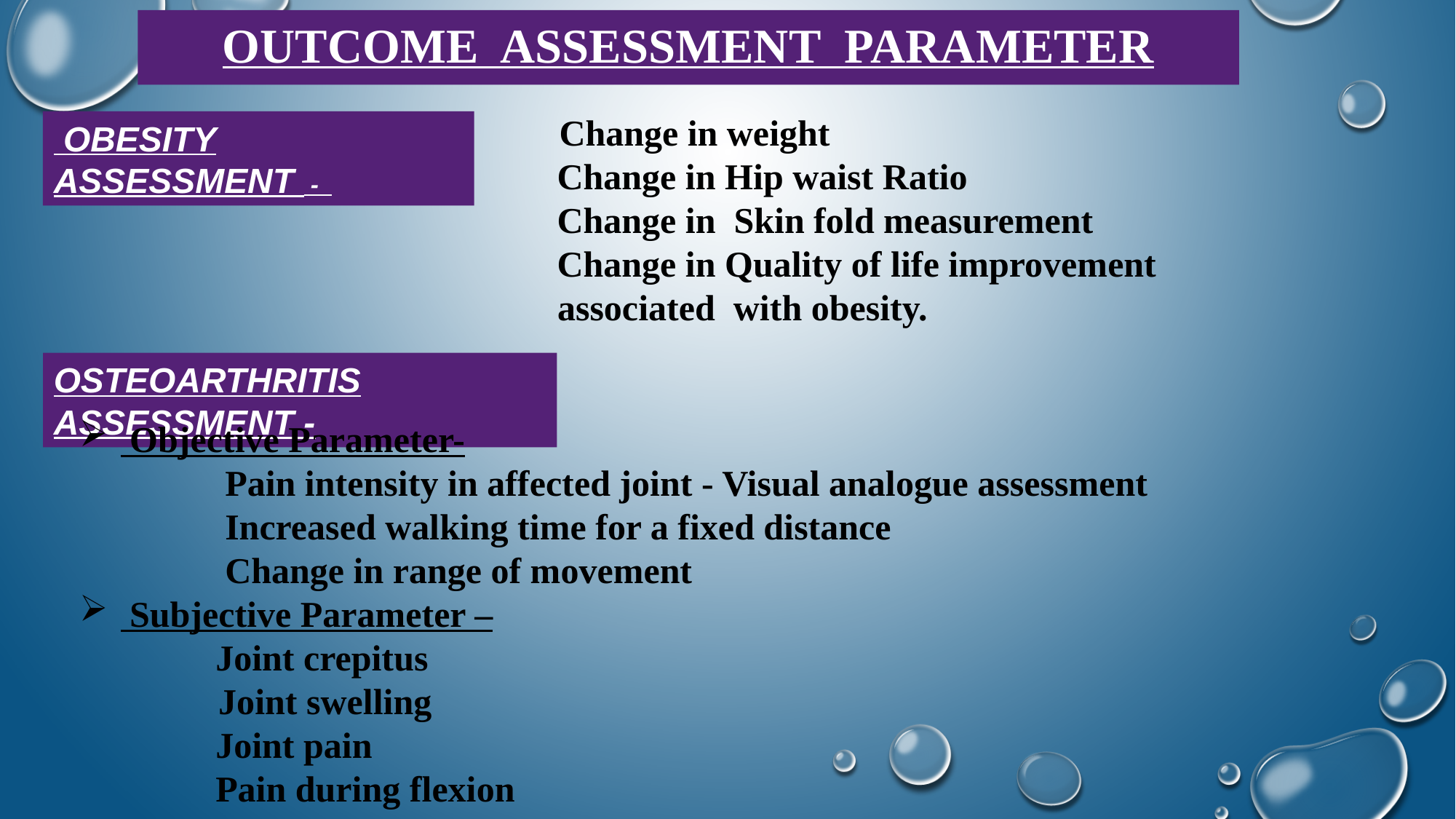

# Outcome  Assessment  Parameter

           Change in weight
         Change in Hip waist Ratio
         Change in  Skin fold measurement
         Change in Quality of life improvement associated  with obesity.
 OBESITY ASSESSMENT  -
OSTEOARTHRITIS ASSESSMENT -
 Objective Parameter-
                Pain intensity in affected joint - Visual analogue assessment
                Increased walking time for a fixed distance
                Change in range of movement
 Subjective Parameter –
Joint crepitus
 Joint swelling
Joint pain
Pain during flexion